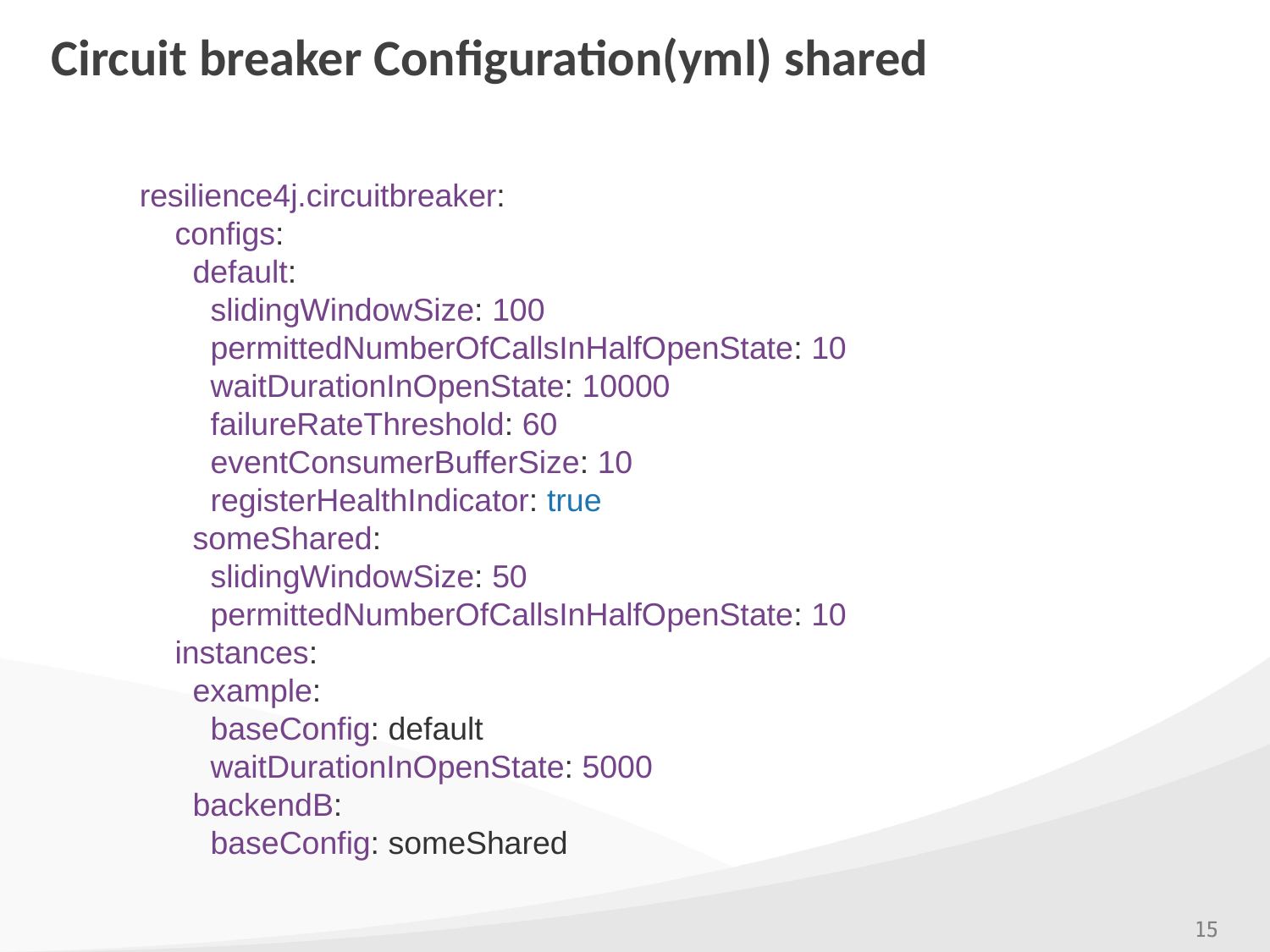

# Circuit breaker Configuration(yml) shared
resilience4j.circuitbreaker:
    configs:
      default:
        slidingWindowSize: 100
        permittedNumberOfCallsInHalfOpenState: 10
        waitDurationInOpenState: 10000
        failureRateThreshold: 60
        eventConsumerBufferSize: 10
        registerHealthIndicator: true
      someShared:
        slidingWindowSize: 50
        permittedNumberOfCallsInHalfOpenState: 10
    instances:
      example:
        baseConfig: default
        waitDurationInOpenState: 5000
      backendB:
        baseConfig: someShared